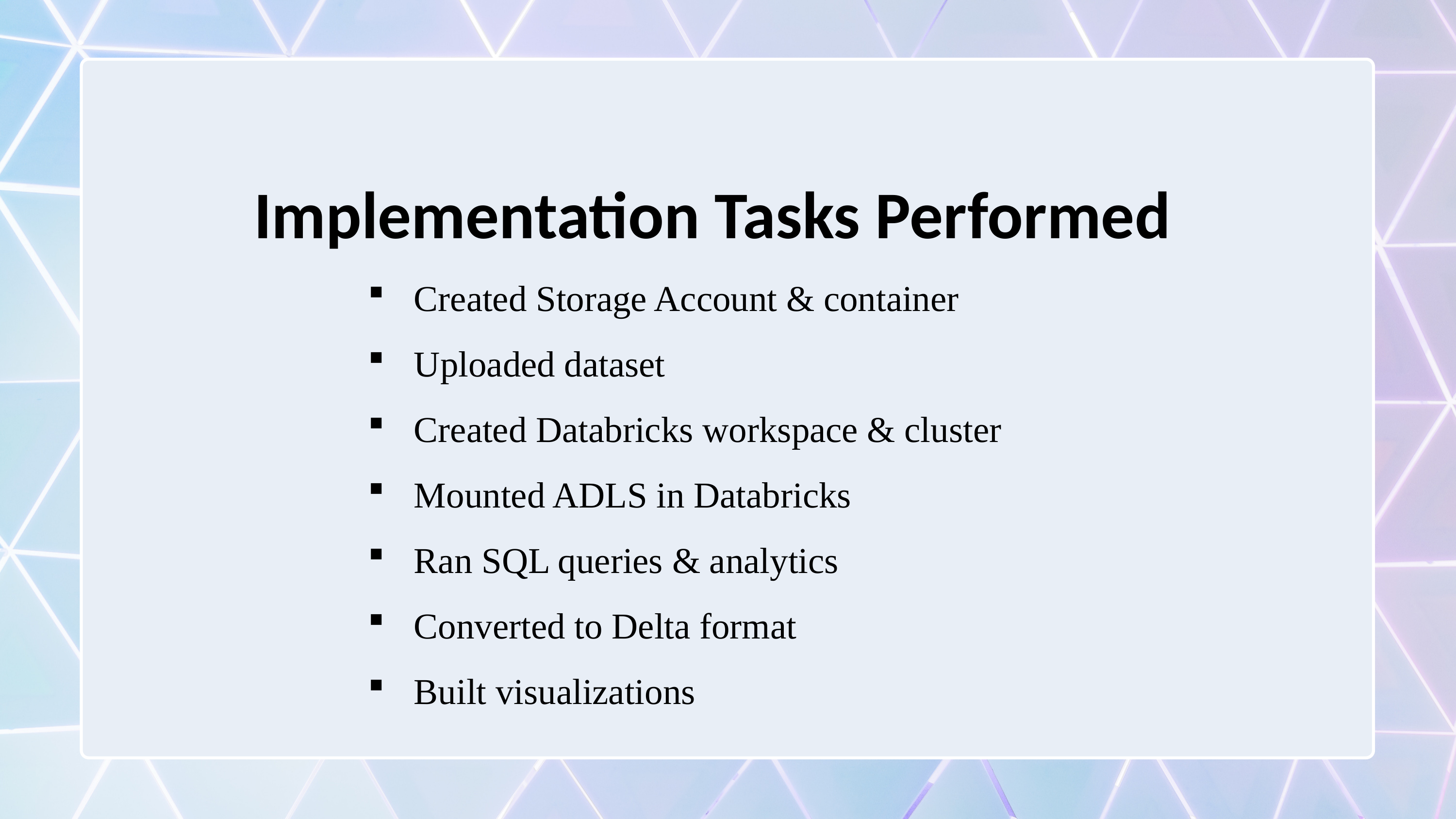

Implementation Tasks Performed

Created Storage Account & container
Uploaded dataset
Created Databricks workspace & cluster
Mounted ADLS in Databricks
Ran SQL queries & analytics
Converted to Delta format
Built visualizations